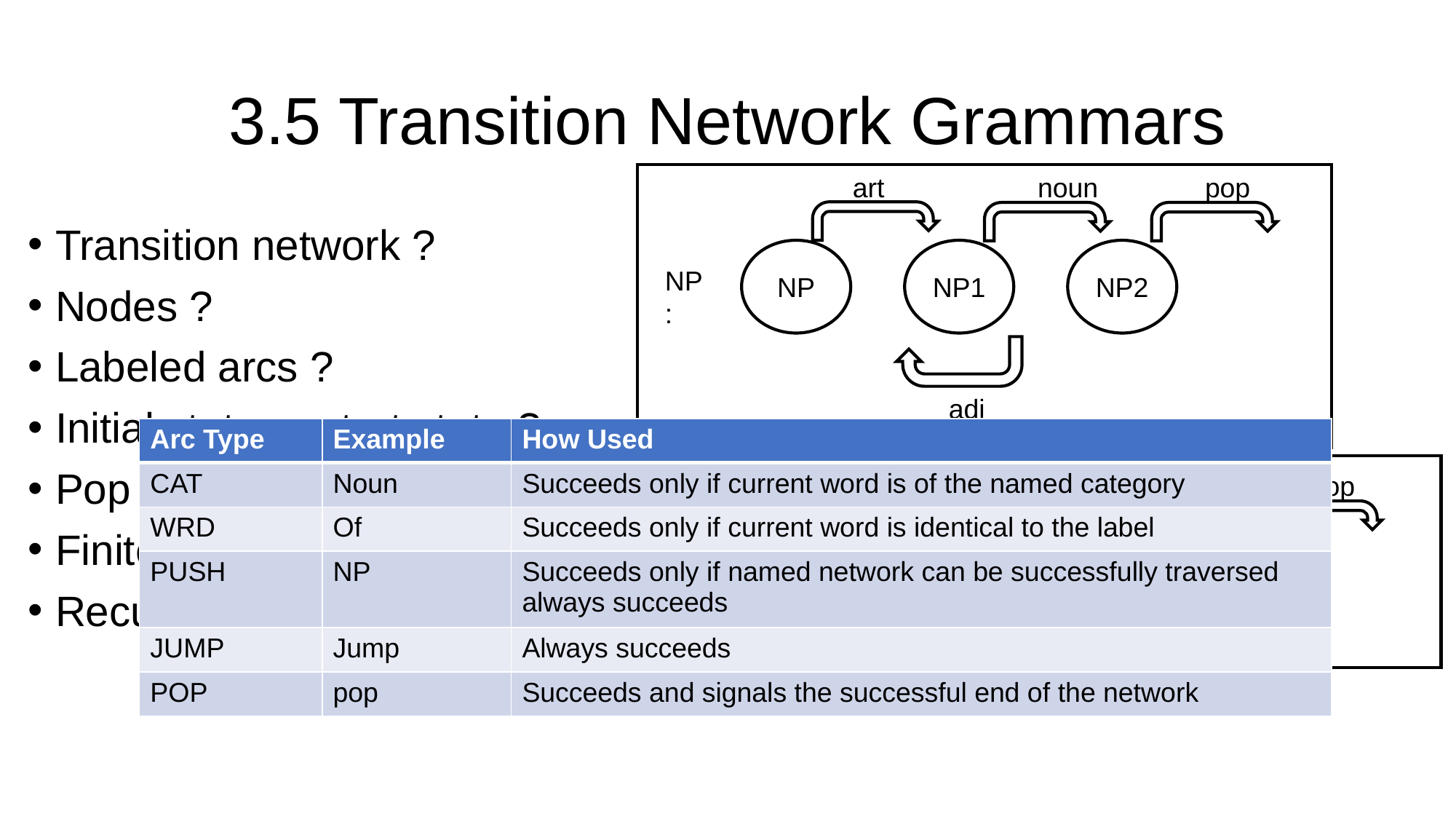

# 3.5 Transition Network Grammars
art
noun
pop

NP
NP1
NP2
NP:

adj
Transition network ?
Nodes ?
Labeled arcs ?
Initial state or start state ?
Pop arc ?
Finite State Machines?
Recursive transition network
| Arc Type | Example | How Used |
| --- | --- | --- |
| CAT | Noun | Succeeds only if current word is of the named category |
| WRD | Of | Succeeds only if current word is identical to the label |
| PUSH | NP | Succeeds only if named network can be successfully traversed always succeeds |
| JUMP | Jump | Always succeeds |
| POP | pop | Succeeds and signals the successful end of the network |

NP
verb
NP
pop

S
S1
S2
S3
S: